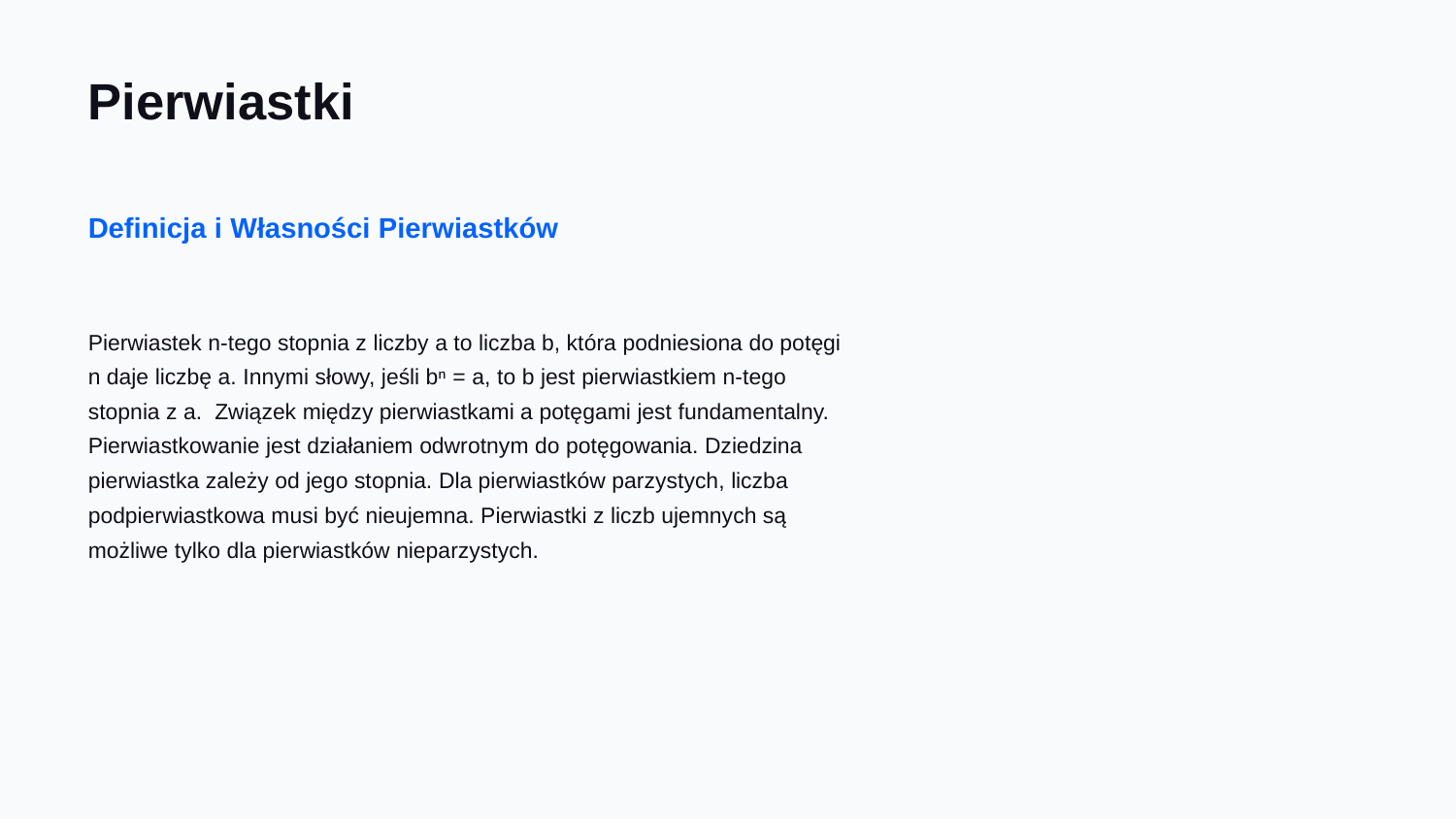

Pierwiastki
Definicja i Własności Pierwiastków
Pierwiastek n-tego stopnia z liczby a to liczba b, która podniesiona do potęgi n daje liczbę a. Innymi słowy, jeśli bⁿ = a, to b jest pierwiastkiem n-tego stopnia z a.  Związek między pierwiastkami a potęgami jest fundamentalny. Pierwiastkowanie jest działaniem odwrotnym do potęgowania. Dziedzina pierwiastka zależy od jego stopnia. Dla pierwiastków parzystych, liczba podpierwiastkowa musi być nieujemna. Pierwiastki z liczb ujemnych są możliwe tylko dla pierwiastków nieparzystych.